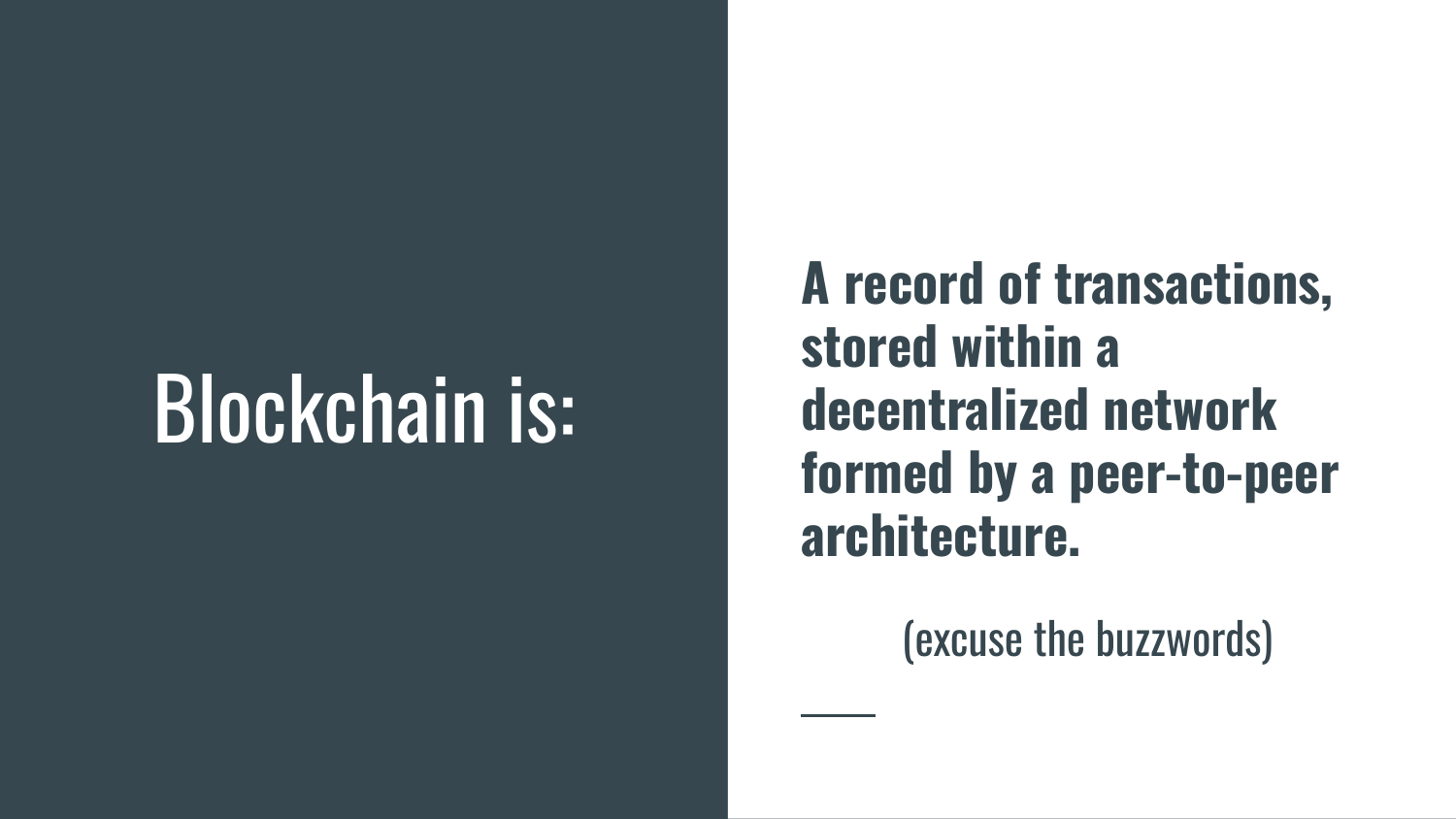

A record of transactions, stored within a decentralized network formed by a peer-to-peer architecture.
# Blockchain is:
(excuse the buzzwords)